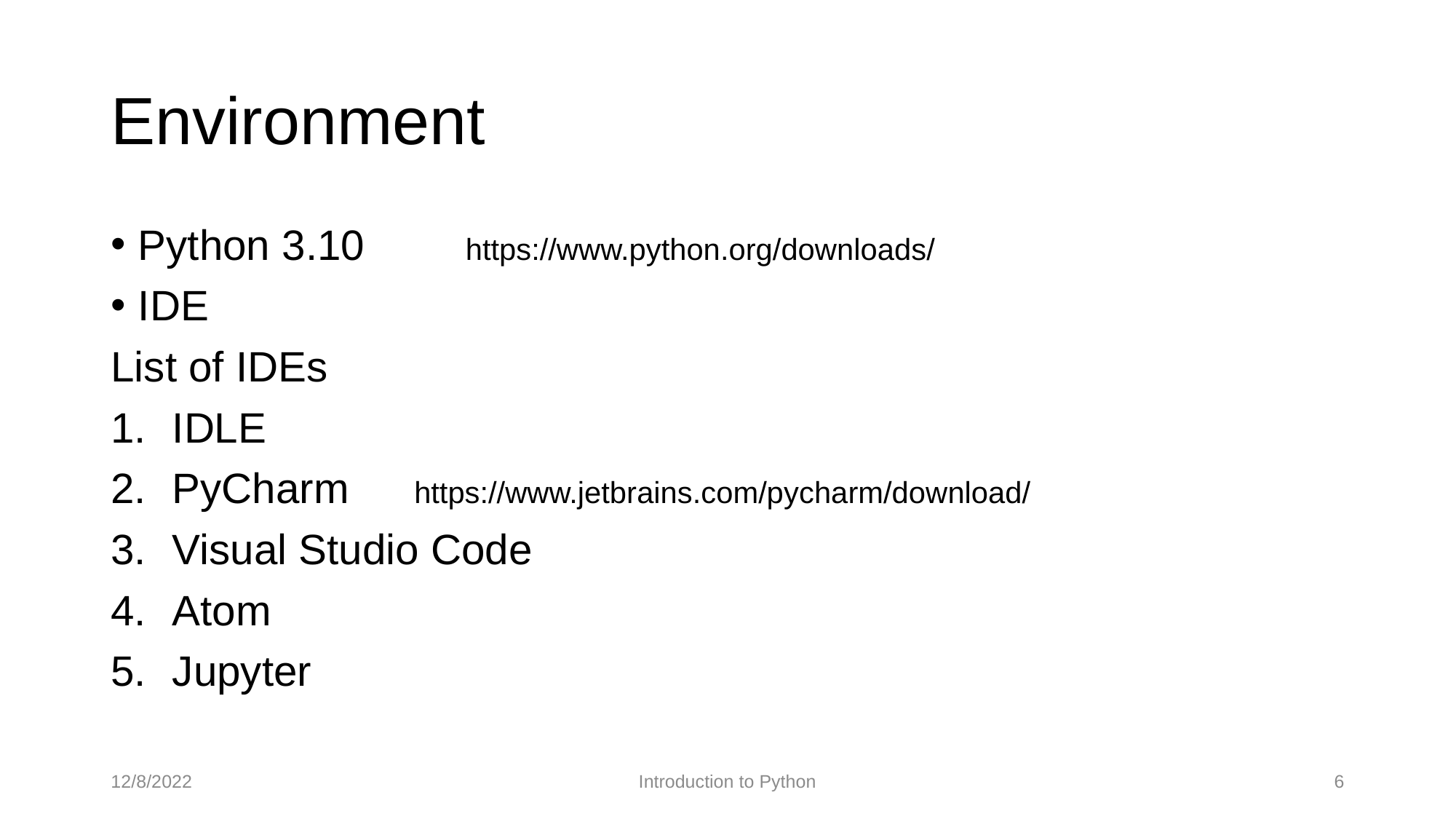

# Environment
Python 3.10 	https://www.python.org/downloads/
IDE
List of IDEs
IDLE
PyCharm 	  https://www.jetbrains.com/pycharm/download/
Visual Studio Code
Atom
Jupyter
12/8/2022
Introduction to Python
6